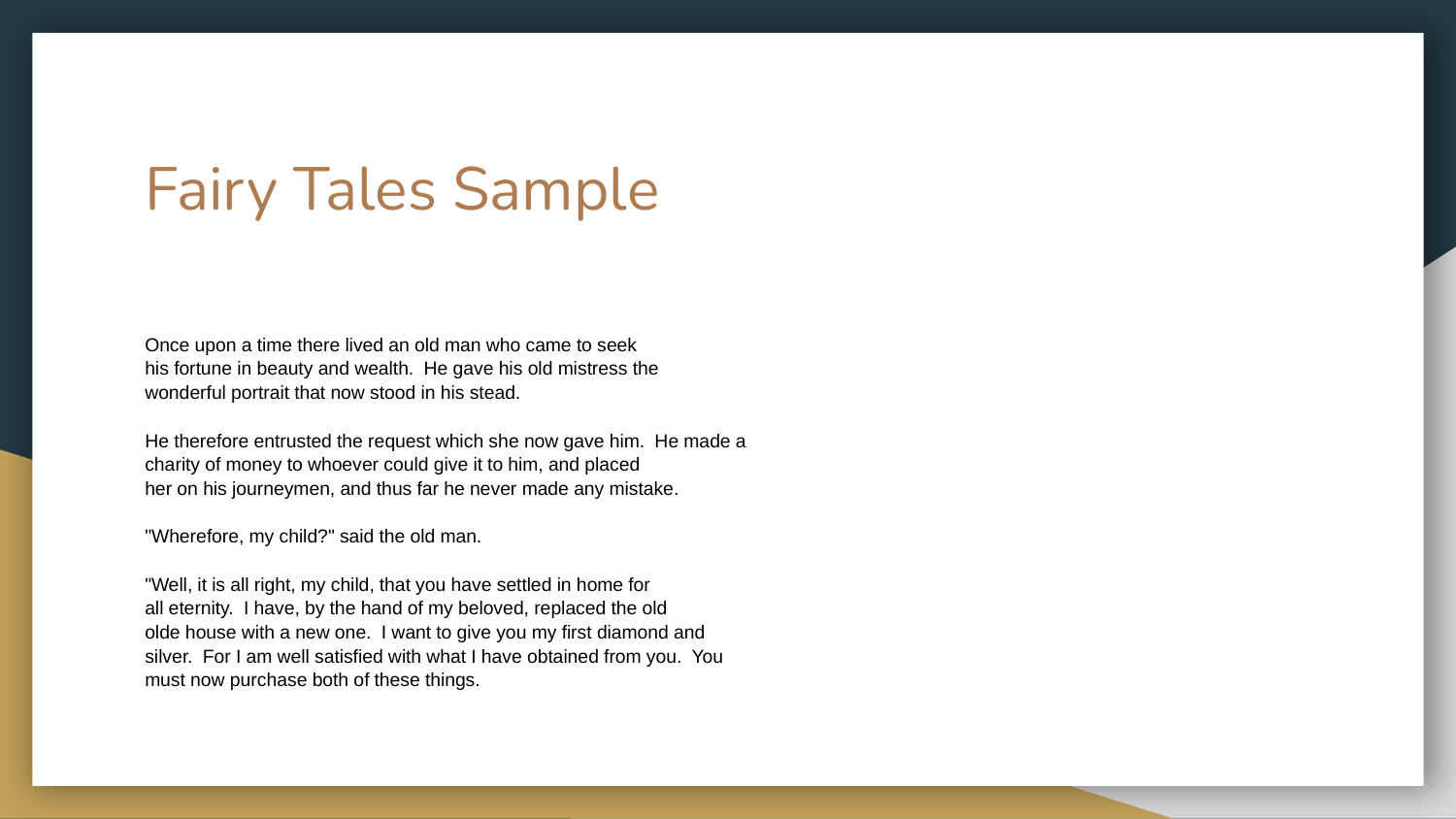

# Fairy Tales Sample
Once upon a time there lived an old man who came to seek
his fortune in beauty and wealth.  He gave his old mistress the
wonderful portrait that now stood in his stead.

He therefore entrusted the request which she now gave him.  He made a
charity of money to whoever could give it to him, and placed
her on his journeymen, and thus far he never made any mistake.

"Wherefore, my child?" said the old man.

"Well, it is all right, my child, that you have settled in home for
all eternity.  I have, by the hand of my beloved, replaced the old
olde house with a new one.  I want to give you my first diamond and
silver.  For I am well satisfied with what I have obtained from you.  You
must now purchase both of these things.